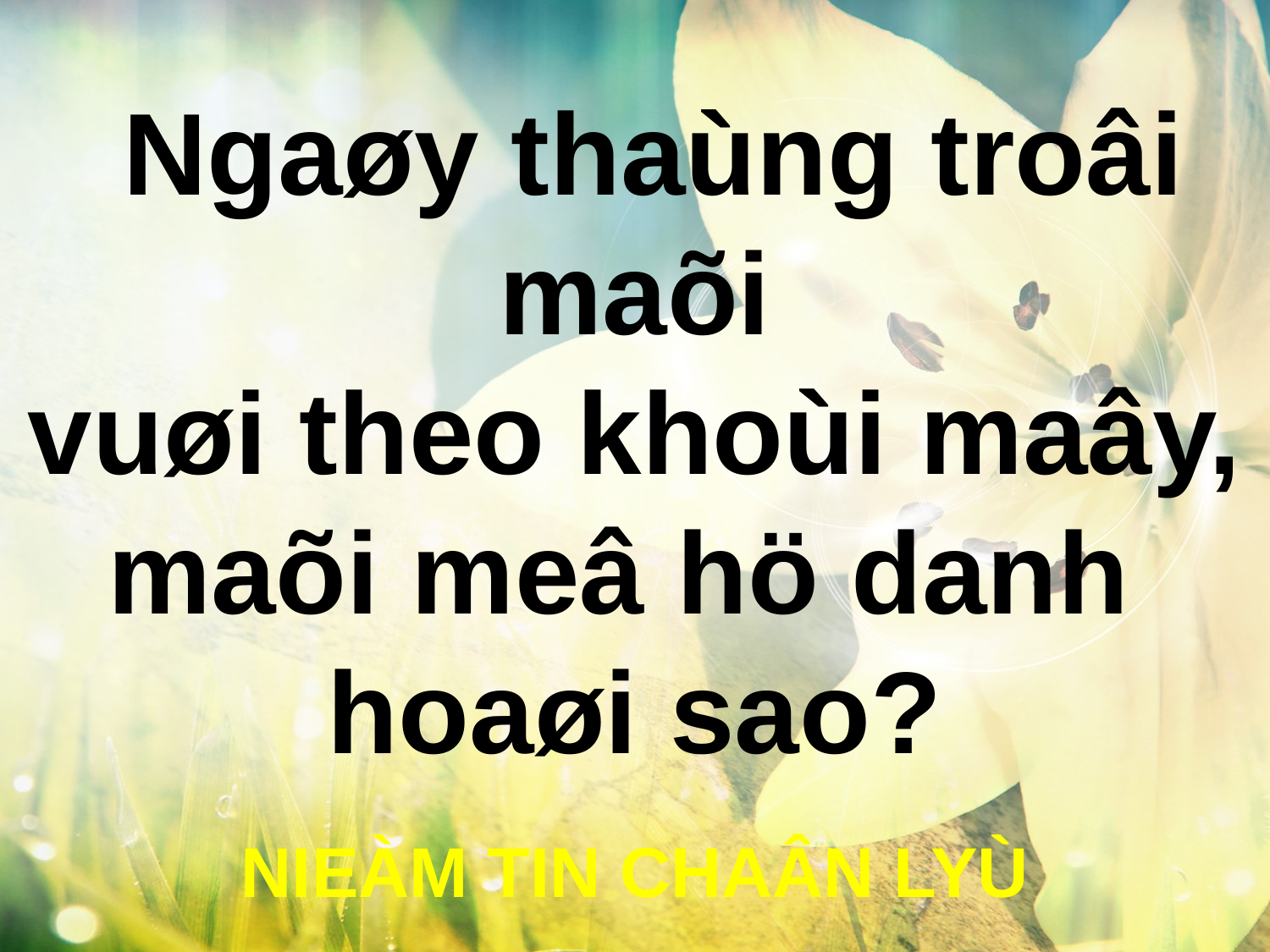

Ngaøy thaùng troâi maõi
vuøi theo khoùi maây,
maõi meâ hö danh
hoaøi sao?
NIEÀM TIN CHAÂN LYÙ